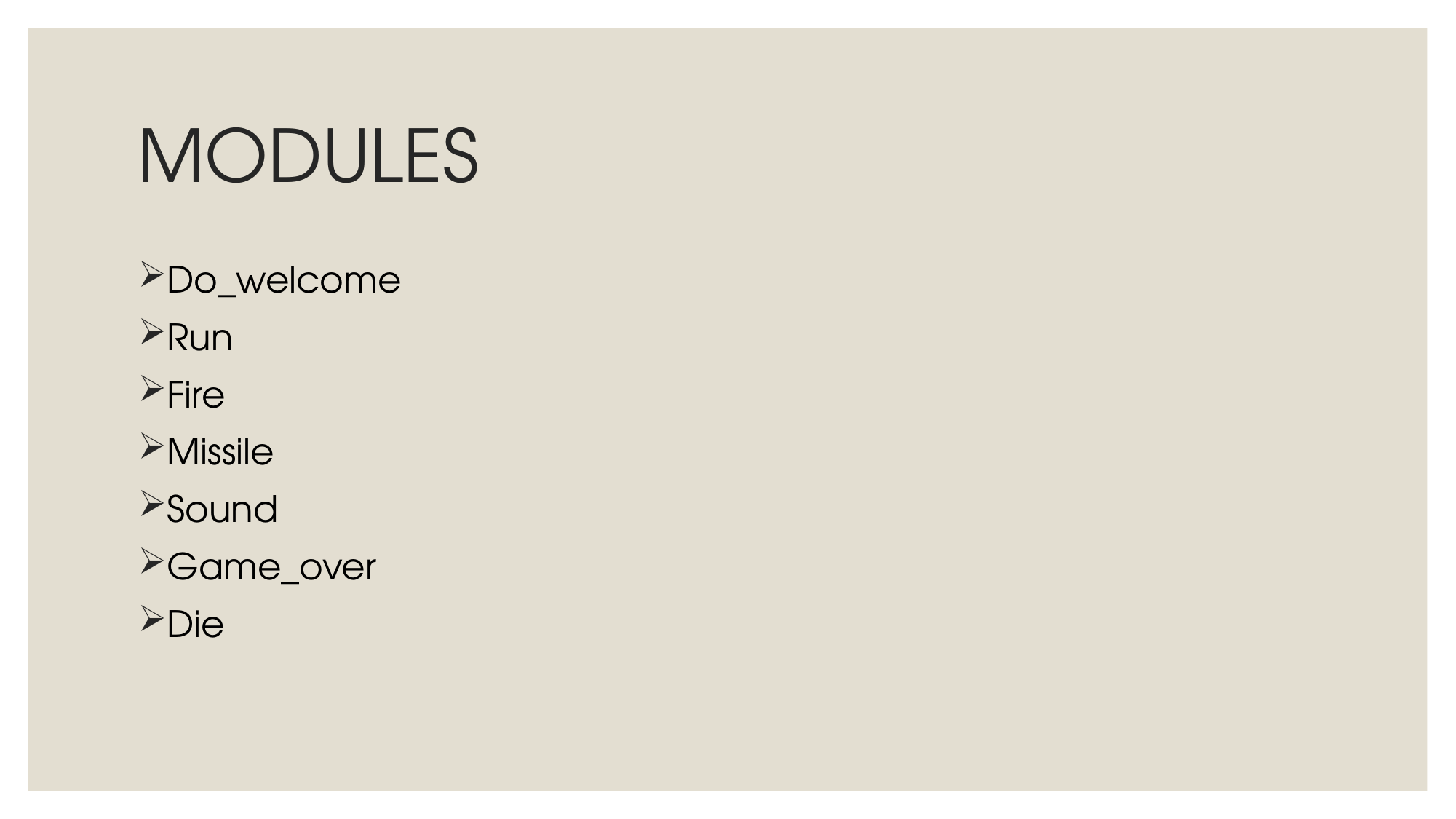

# MODULES
Do_welcome
Run
Fire
Missile
Sound
Game_over
Die